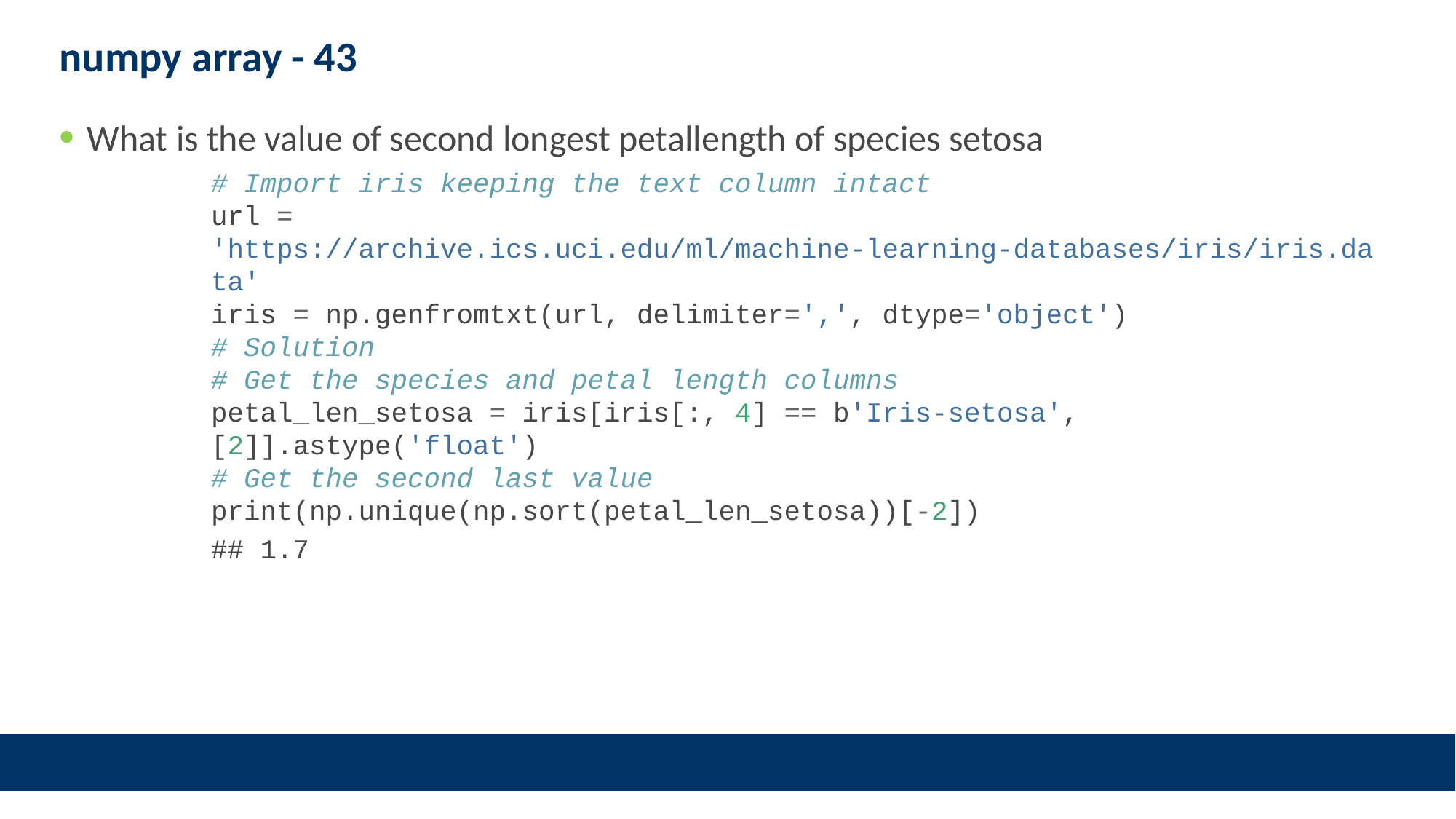

# numpy array - 43
What is the value of second longest petallength of species setosa
# Import iris keeping the text column intact url = 'https://archive.ics.uci.edu/ml/machine-learning-databases/iris/iris.data' iris = np.genfromtxt(url, delimiter=',', dtype='object') # Solution # Get the species and petal length columns petal_len_setosa = iris[iris[:, 4] == b'Iris-setosa', [2]].astype('float') # Get the second last value print(np.unique(np.sort(petal_len_setosa))[-2])
## 1.7